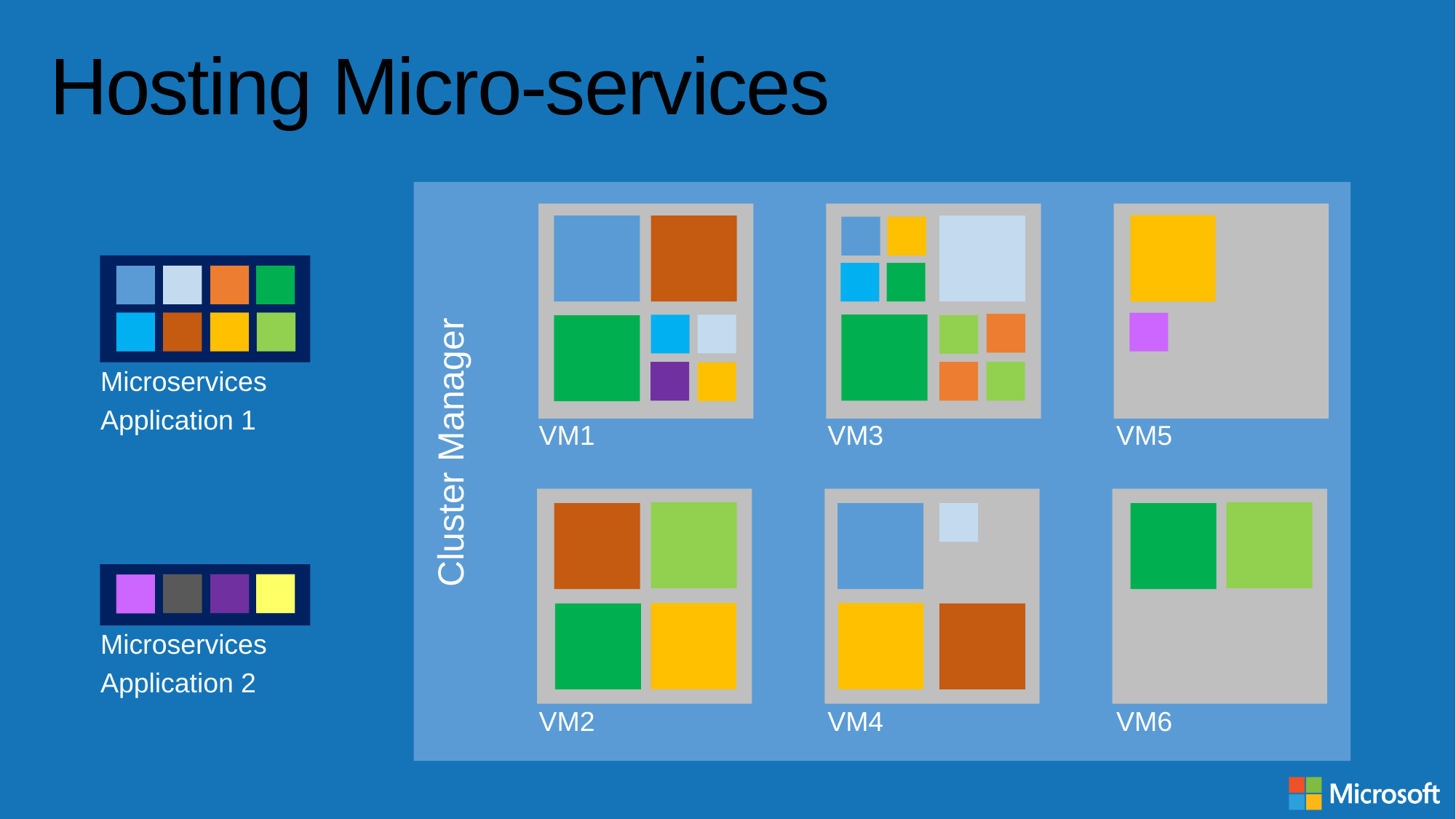

# Hosting Micro-services

Microservices
Application 1

VM1
VM3
VM5
Cluster Manager

Microservices
Application 2
VM2
VM4
VM6